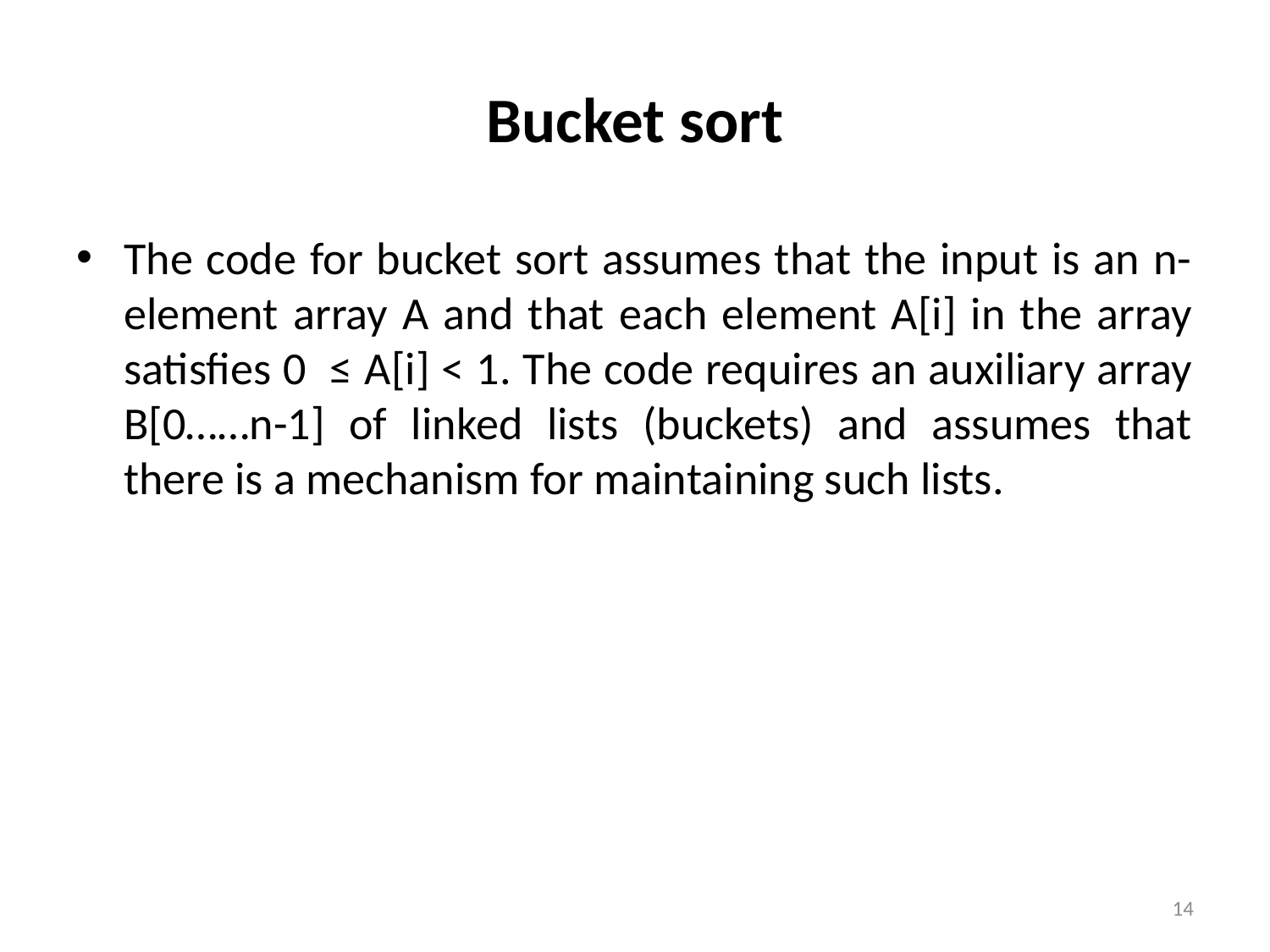

# Bucket sort
The code for bucket sort assumes that the input is an n-element array A and that each element A[i] in the array satisfies 0  ≤ A[i] < 1. The code requires an auxiliary array B[0……n-1] of linked lists (buckets) and assumes that there is a mechanism for maintaining such lists.
14